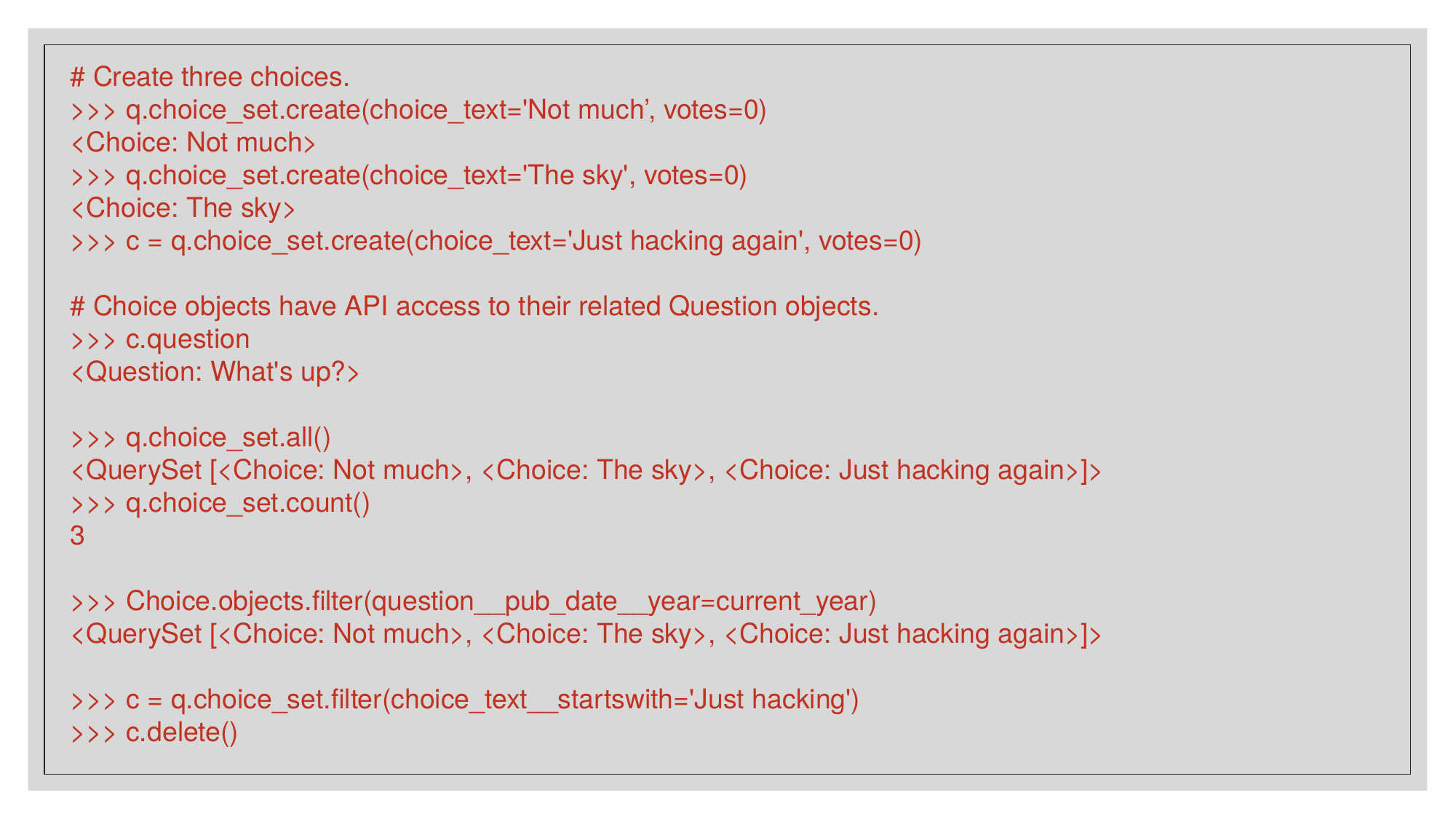

# Create three choices.
>>> q.choice_set.create(choice_text='Not much’, votes=0)
<Choice: Not much>
>>> q.choice_set.create(choice_text='The sky', votes=0)
<Choice: The sky>
>>> c = q.choice_set.create(choice_text='Just hacking again', votes=0)

# Choice objects have API access to their related Question objects.
>>> c.question
<Question: What's up?>

>>> q.choice_set.all()
<QuerySet [<Choice: Not much>, <Choice: The sky>, <Choice: Just hacking again>]>
>>> q.choice_set.count()
3

>>> Choice.objects.filter(question__pub_date__year=current_year)
<QuerySet [<Choice: Not much>, <Choice: The sky>, <Choice: Just hacking again>]>

>>> c = q.choice_set.filter(choice_text__startswith='Just hacking')
>>> c.delete()